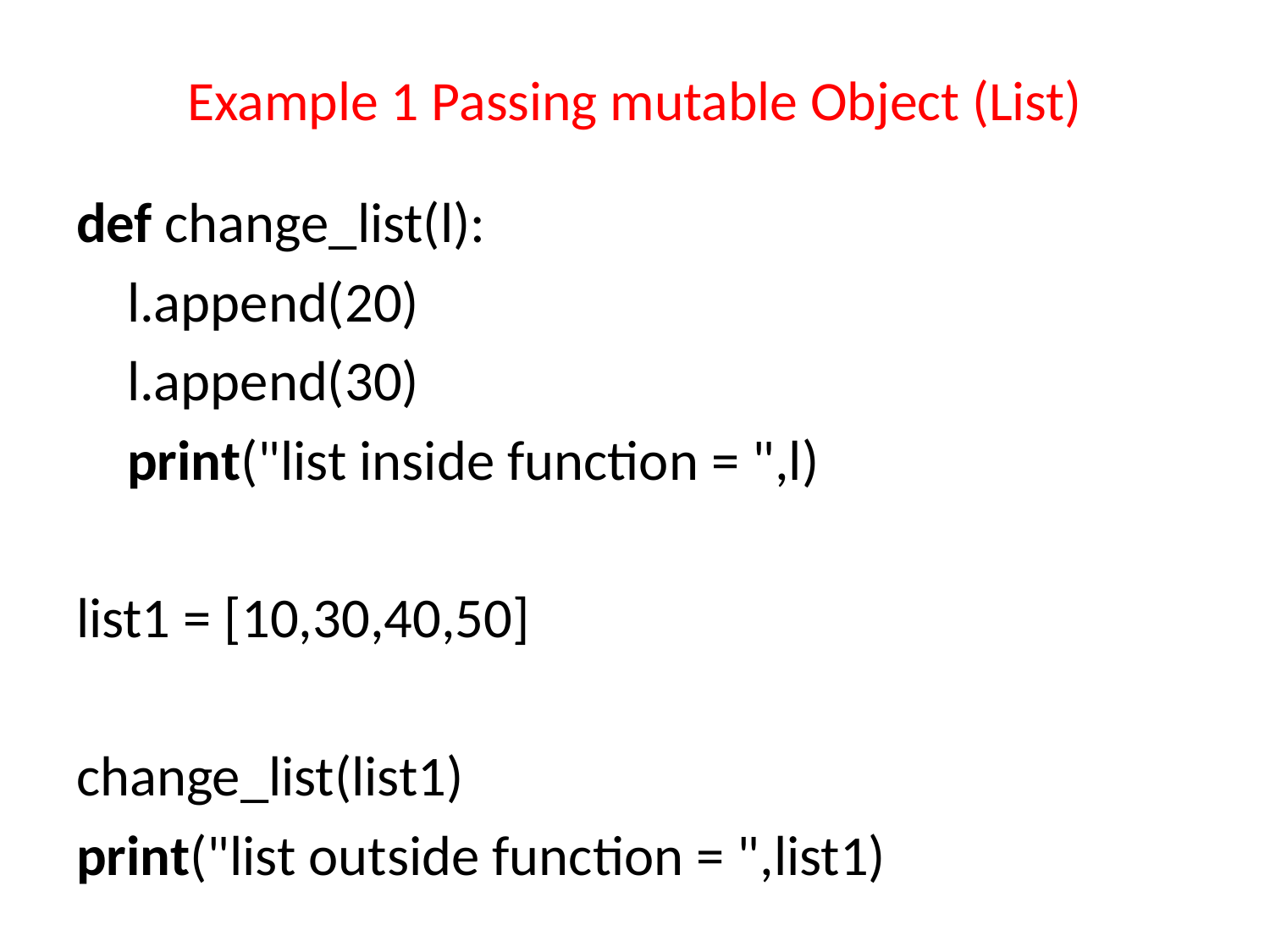

# Example 1 Passing mutable Object (List)
def change_list(l):
    l.append(20)
    l.append(30)
    print("list inside function = ",l)

list1 = [10,30,40,50]

change_list(list1)
print("list outside function = ",list1)